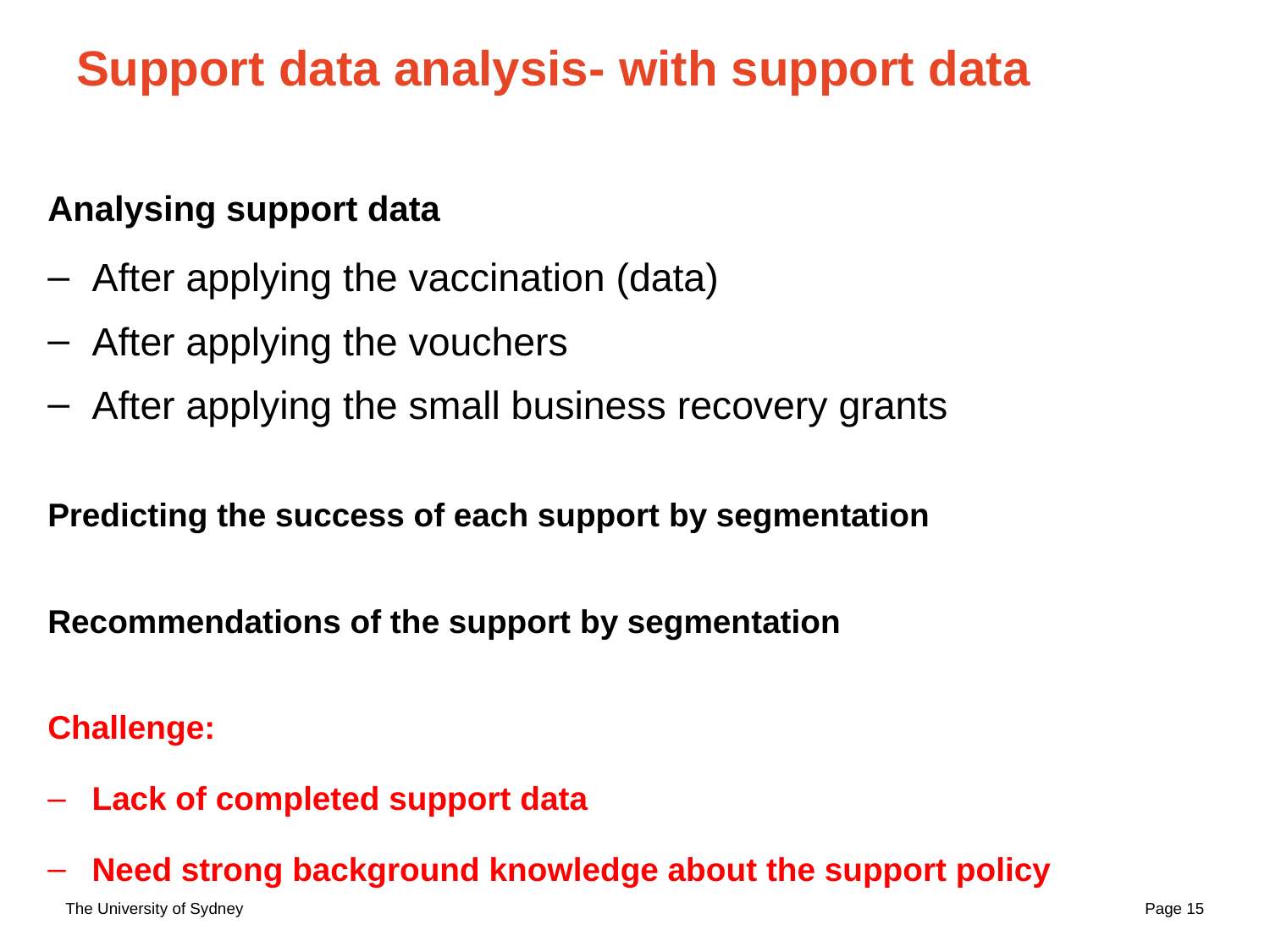

# Support data analysis- with support data
Analysing support data
After applying the vaccination (data)
After applying the vouchers
After applying the small business recovery grants

Predicting the success of each support by segmentation

Recommendations of the support by segmentation

Challenge:

Lack of completed support data

Need strong background knowledge about the support policy